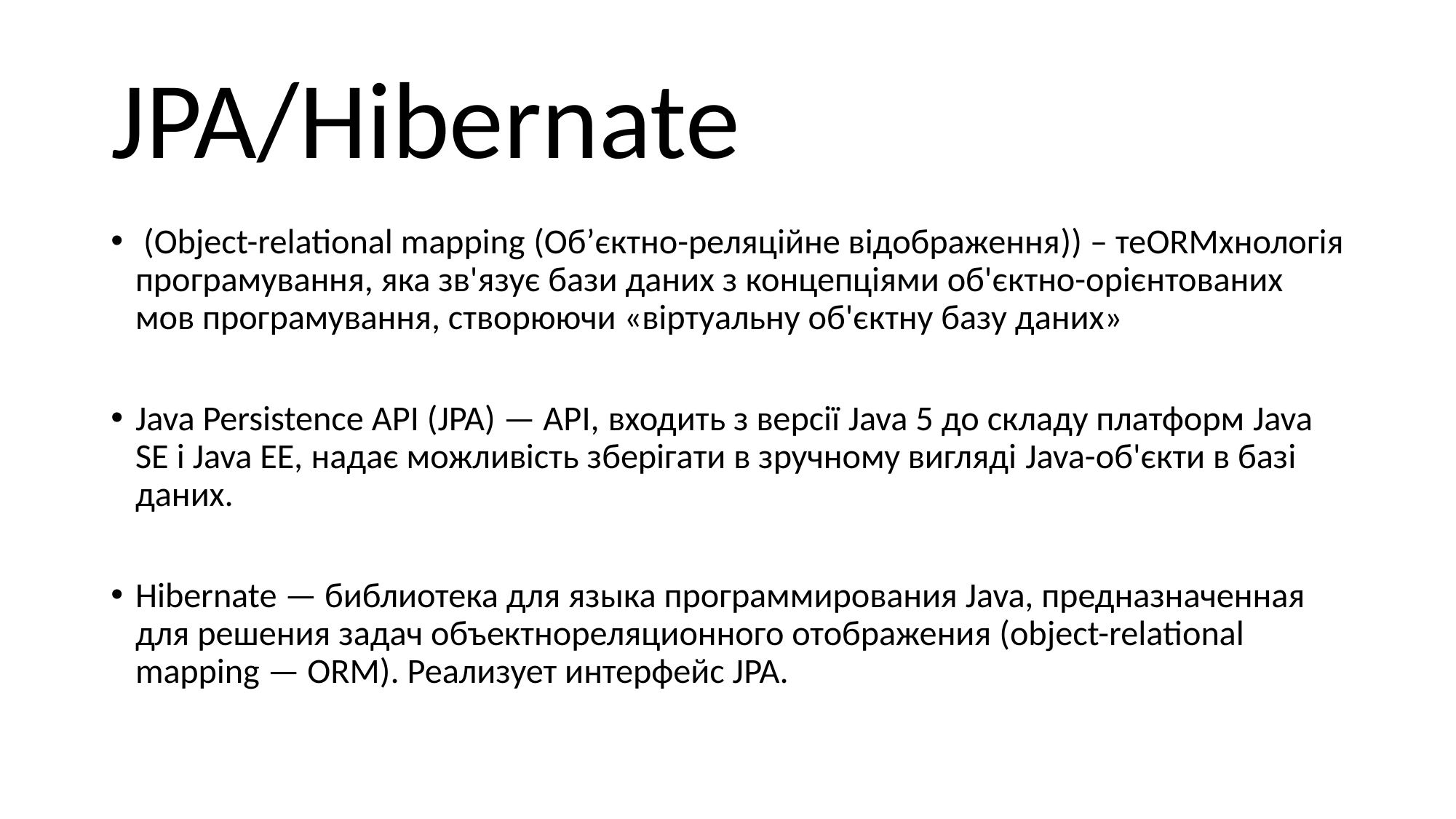

# JPA/Hibernate
 (Object-relational mapping (Об’єктно-реляційне відображення)) – теORMхнологія програмування, яка зв'язує бази даних з концепціями об'єктно-орієнтованих мов програмування, створюючи «віртуальну об'єктну базу даних»

Java Persistence API (JPA) — API, входить з версії Java 5 до складу платформ Java SE і Java EE, надає можливість зберігати в зручному вигляді Java-об'єкти в базі даних.

Hibernate — библиотека для языка программирования Java, предназначенная для решения задач объектнореляционного отображения (object-relational mapping — ORM). Реализует интерфейс JPA.